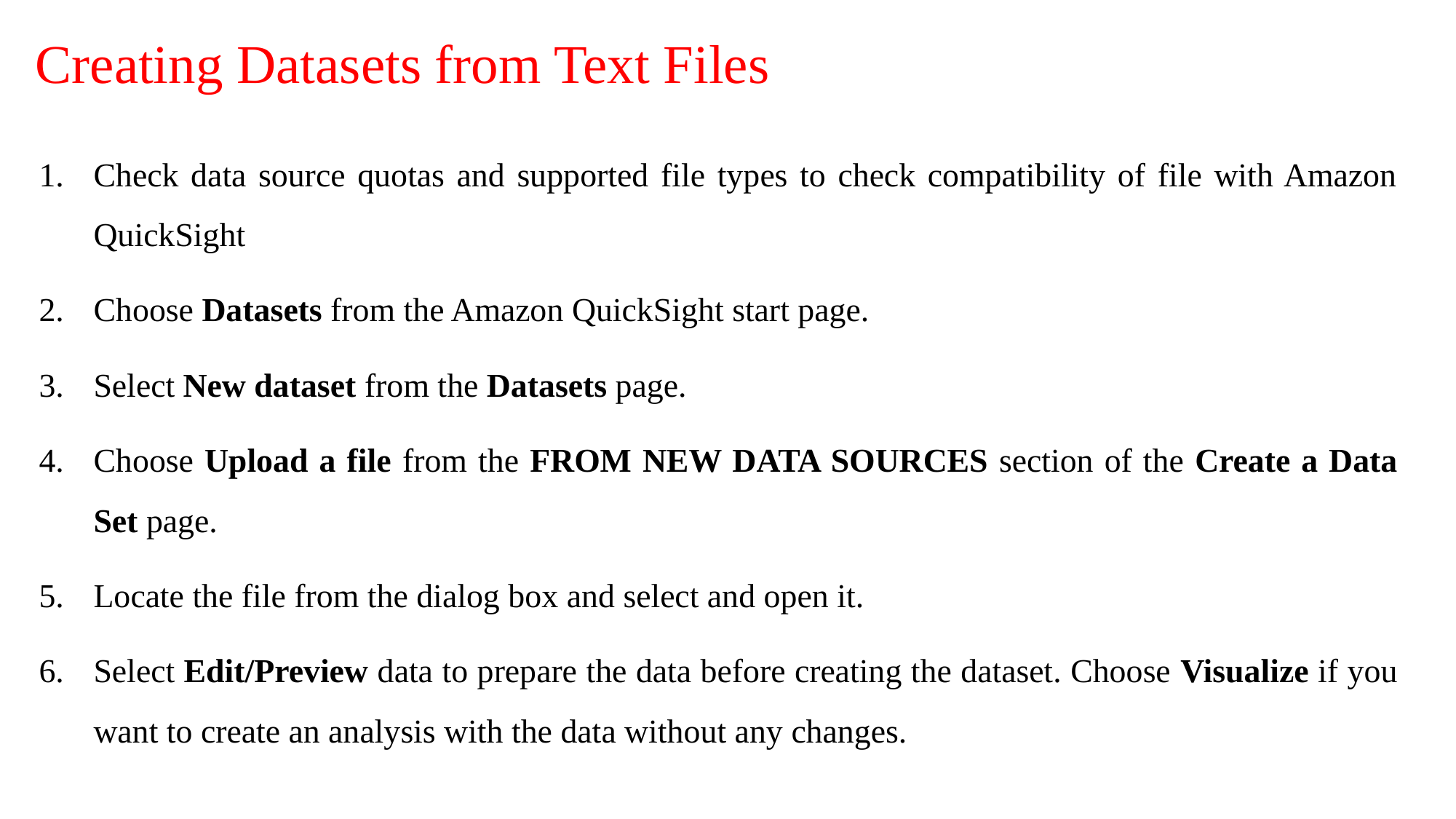

# Creating Datasets from Text Files
Check data source quotas and supported file types to check compatibility of file with Amazon QuickSight
Choose Datasets from the Amazon QuickSight start page.
Select New dataset from the Datasets page.
Choose Upload a file from the FROM NEW DATA SOURCES section of the Create a Data Set page.
Locate the file from the dialog box and select and open it.
Select Edit/Preview data to prepare the data before creating the dataset. Choose Visualize if you want to create an analysis with the data without any changes.